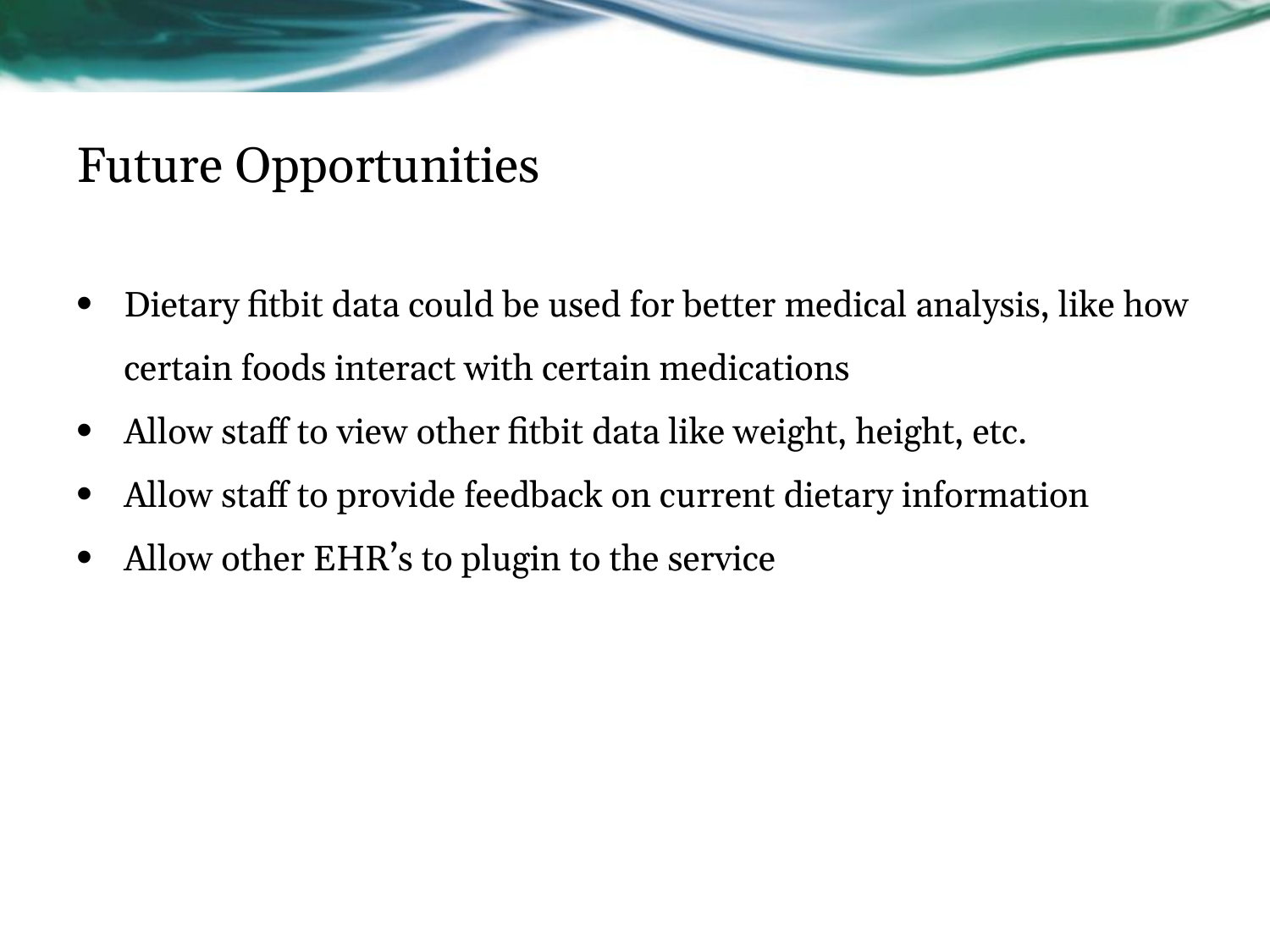

# Future Opportunities
Dietary fitbit data could be used for better medical analysis, like how certain foods interact with certain medications
Allow staff to view other fitbit data like weight, height, etc.
Allow staff to provide feedback on current dietary information
Allow other EHR’s to plugin to the service